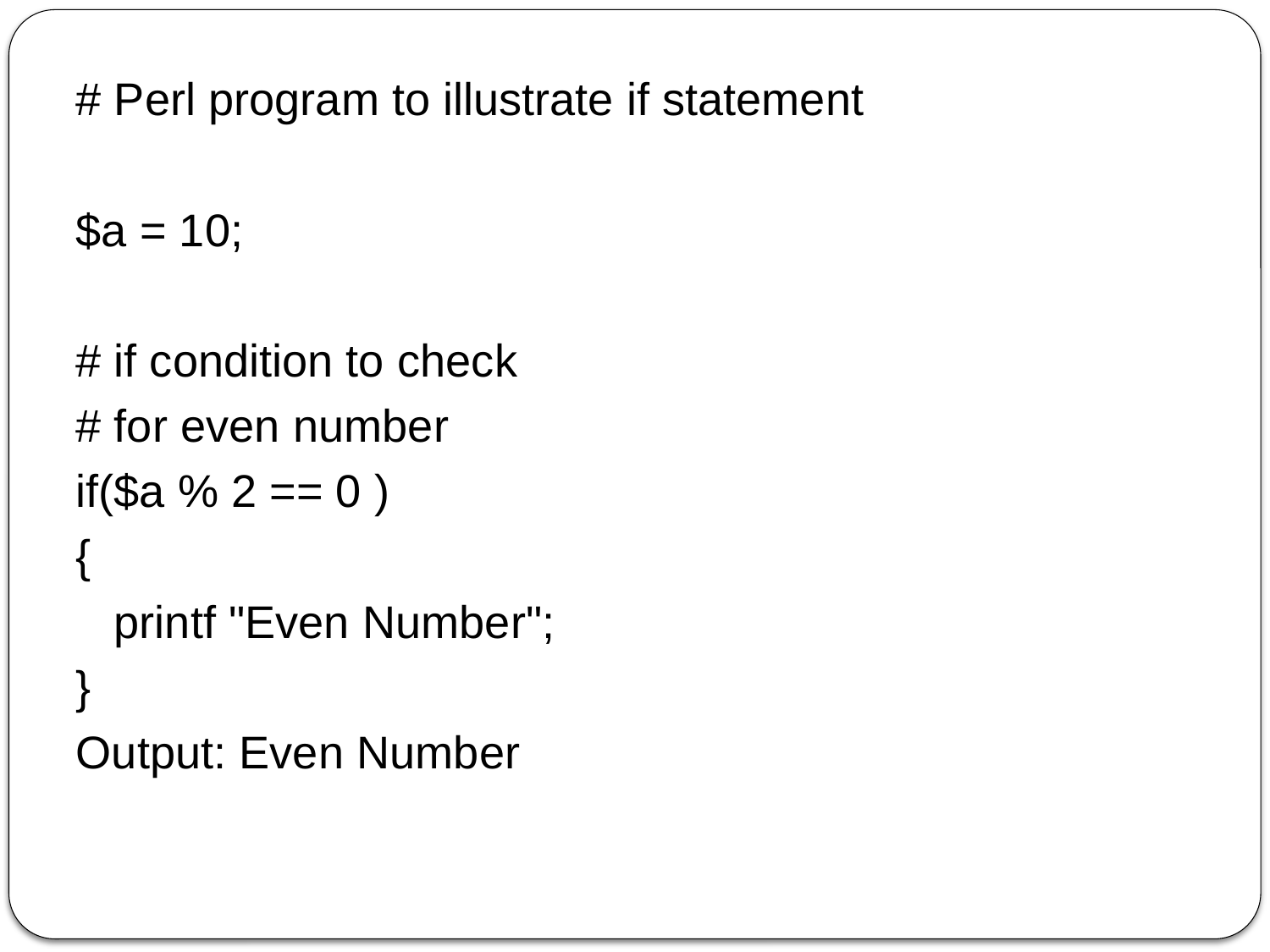

# Perl program to illustrate if statement

$a = 10;

# if condition to check
# for even number
if($a % 2 == 0 )
{
	printf "Even Number";
}
Output: Even Number